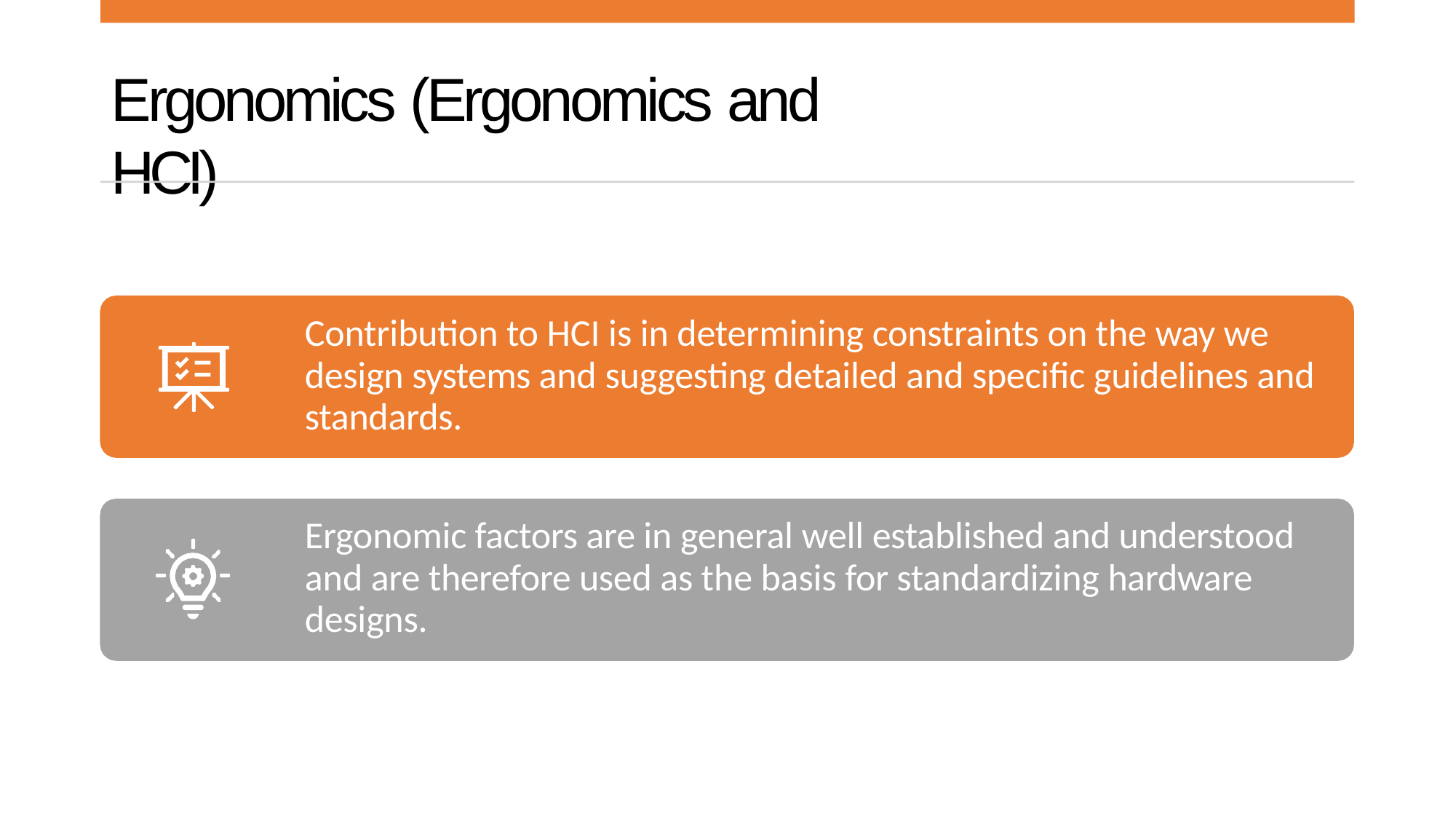

# Ergonomics (Ergonomics and HCI)

Contribution to HCI is in determining constraints on the way we  design systems and suggesting detailed and specific guidelines and  standards.

Ergonomic factors are in general well established and understood  and are therefore used as the basis for standardizing hardware  designs.